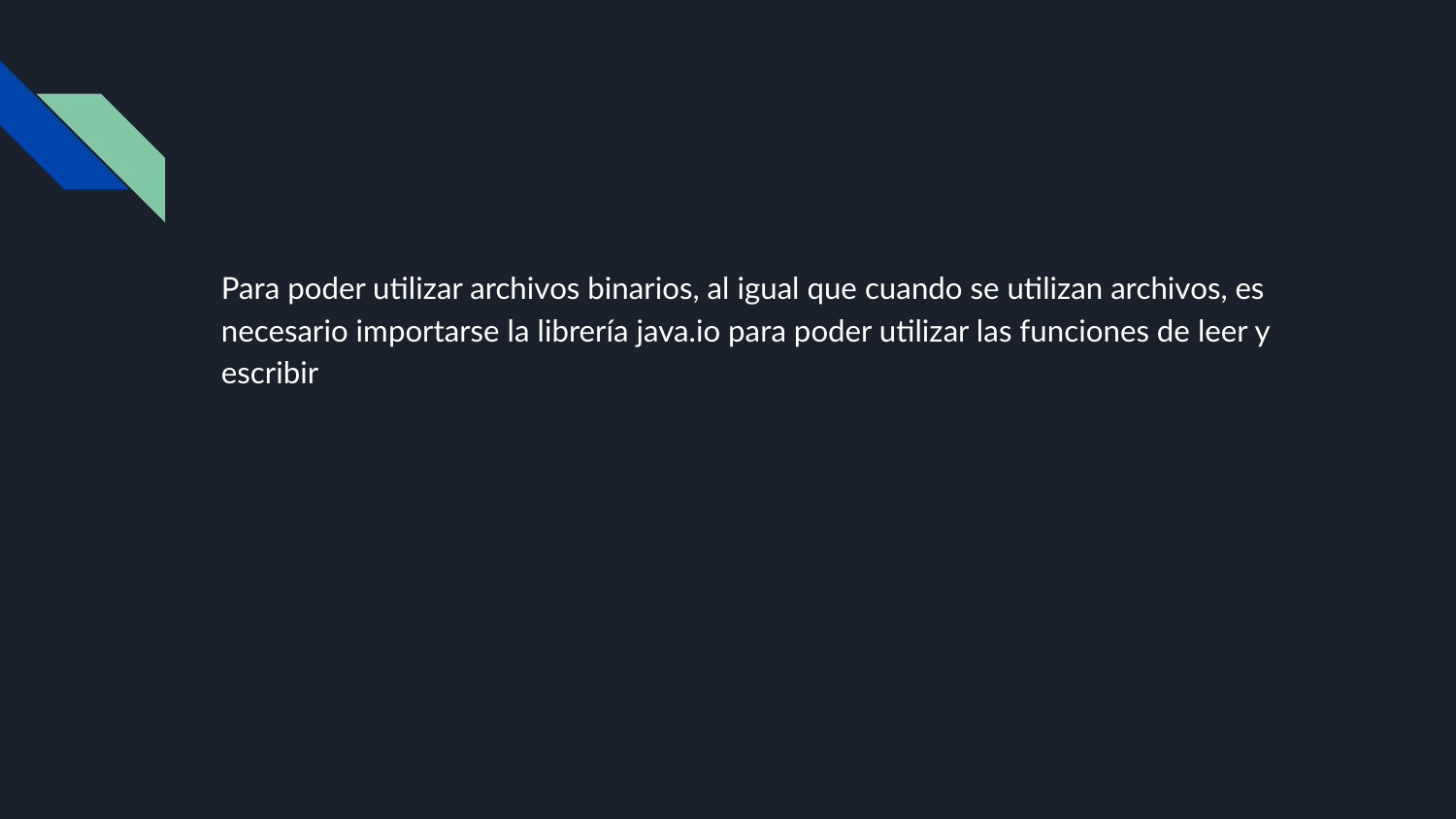

#
Para poder utilizar archivos binarios, al igual que cuando se utilizan archivos, es necesario importarse la librería java.io para poder utilizar las funciones de leer y escribir